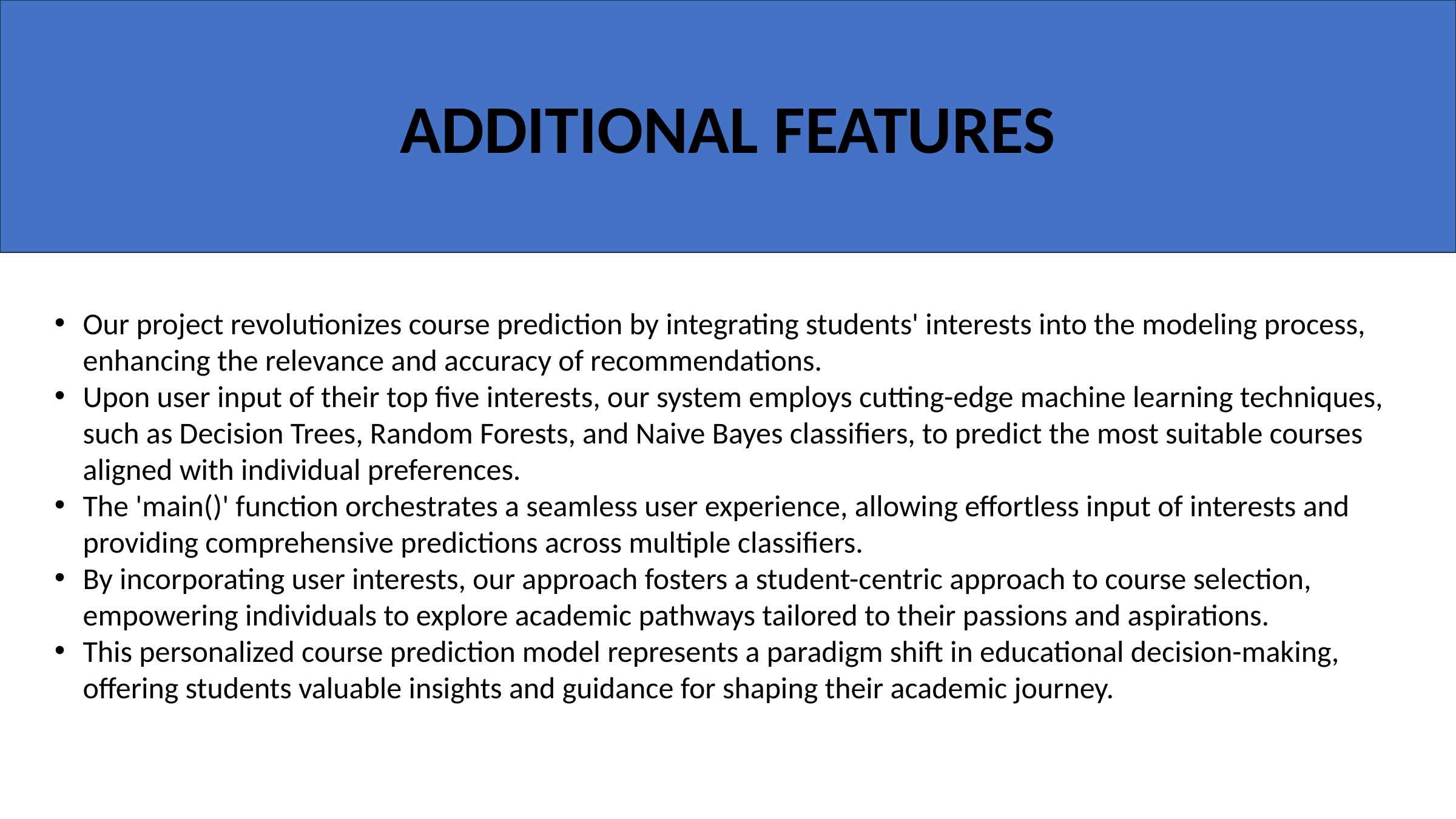

ADDITIONAL FEATURES
Our project revolutionizes course prediction by integrating students' interests into the modeling process, enhancing the relevance and accuracy of recommendations.
Upon user input of their top five interests, our system employs cutting-edge machine learning techniques, such as Decision Trees, Random Forests, and Naive Bayes classifiers, to predict the most suitable courses aligned with individual preferences.
The 'main()' function orchestrates a seamless user experience, allowing effortless input of interests and providing comprehensive predictions across multiple classifiers.
By incorporating user interests, our approach fosters a student-centric approach to course selection, empowering individuals to explore academic pathways tailored to their passions and aspirations.
This personalized course prediction model represents a paradigm shift in educational decision-making, offering students valuable insights and guidance for shaping their academic journey.